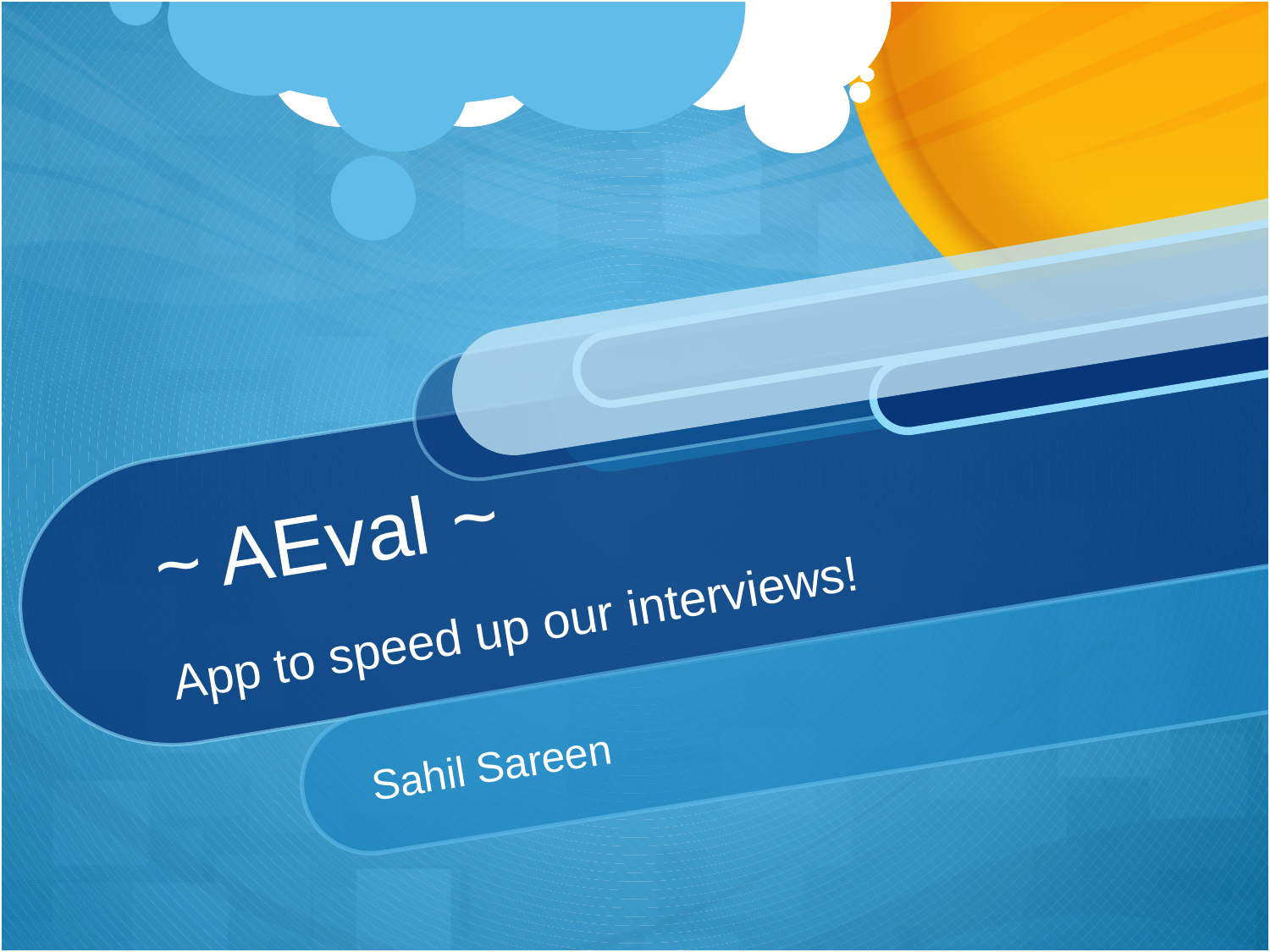

# ~ AEval ~ App to speed up our interviews!
Sahil Sareen